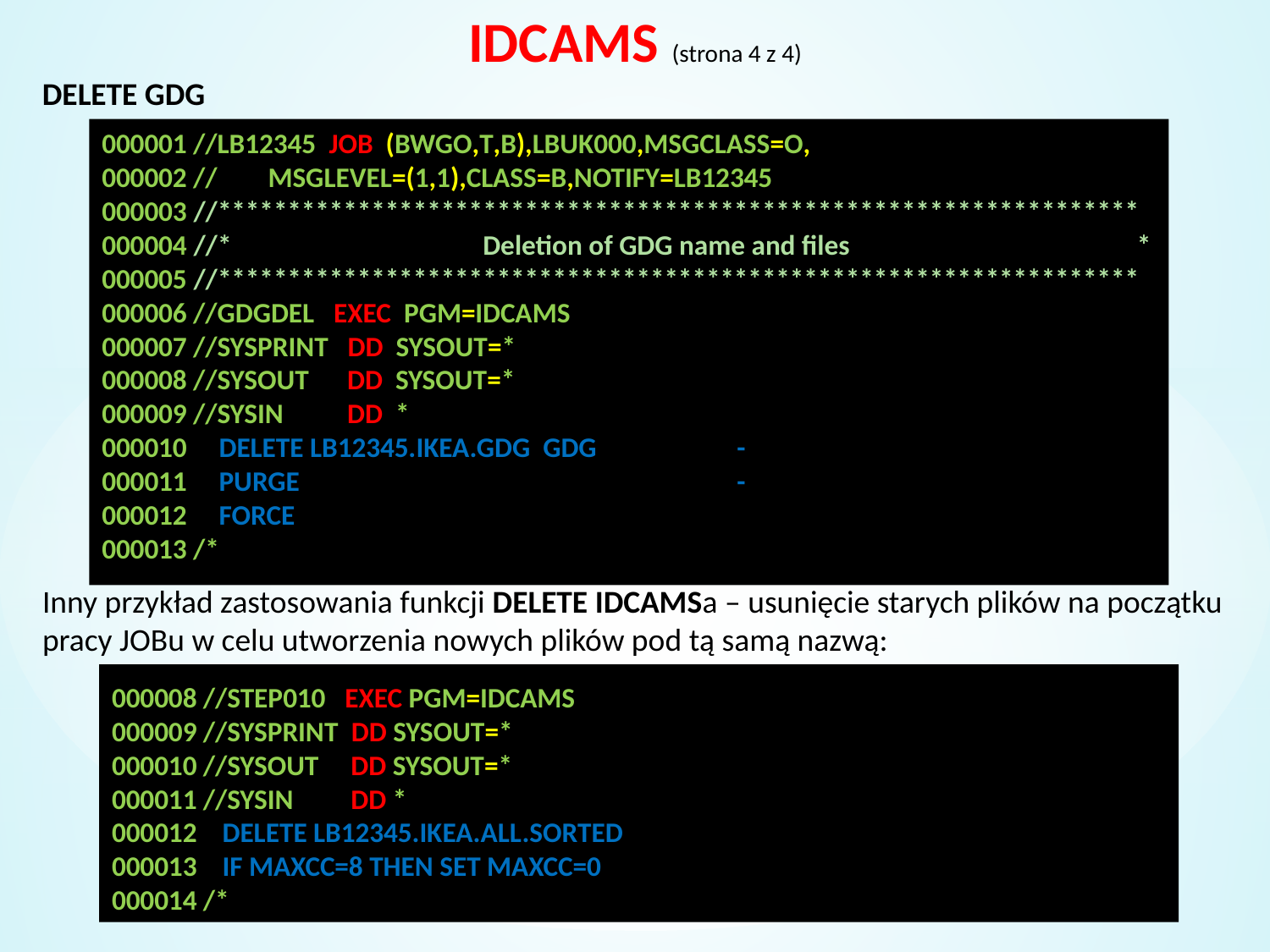

IDCAMS (strona 4 z 4)
DELETE GDG
000001 //LB12345  JOB  (BWGO,T,B),LBUK000,MSGCLASS=O,
000002 //        MSGLEVEL=(1,1),CLASS=B,NOTIFY=LB12345
000003 //******************************************************************
000004 //*		Deletion of GDG name and files			   *
000005 //******************************************************************
000006 //GDGDEL   EXEC  PGM=IDCAMS
000007 //SYSPRINT   DD  SYSOUT=*
000008 //SYSOUT      DD  SYSOUT=*
000009 //SYSIN          DD  *
000010     DELETE LB12345.IKEA.GDG  GDG		-
000011     PURGE				-
000012     FORCE
000013 /*
Inny przykład zastosowania funkcji DELETE IDCAMSa – usunięcie starych plików na początku pracy JOBu w celu utworzenia nowych plików pod tą samą nazwą:
# 000008 //STEP010   EXEC PGM=IDCAMS 000009 //SYSPRINT  DD SYSOUT=* 000010 //SYSOUT     DD SYSOUT=* 000011 //SYSIN         DD * 000012    DELETE LB12345.IKEA.ALL.SORTED 000013    IF MAXCC=8 THEN SET MAXCC=0 000014 /*